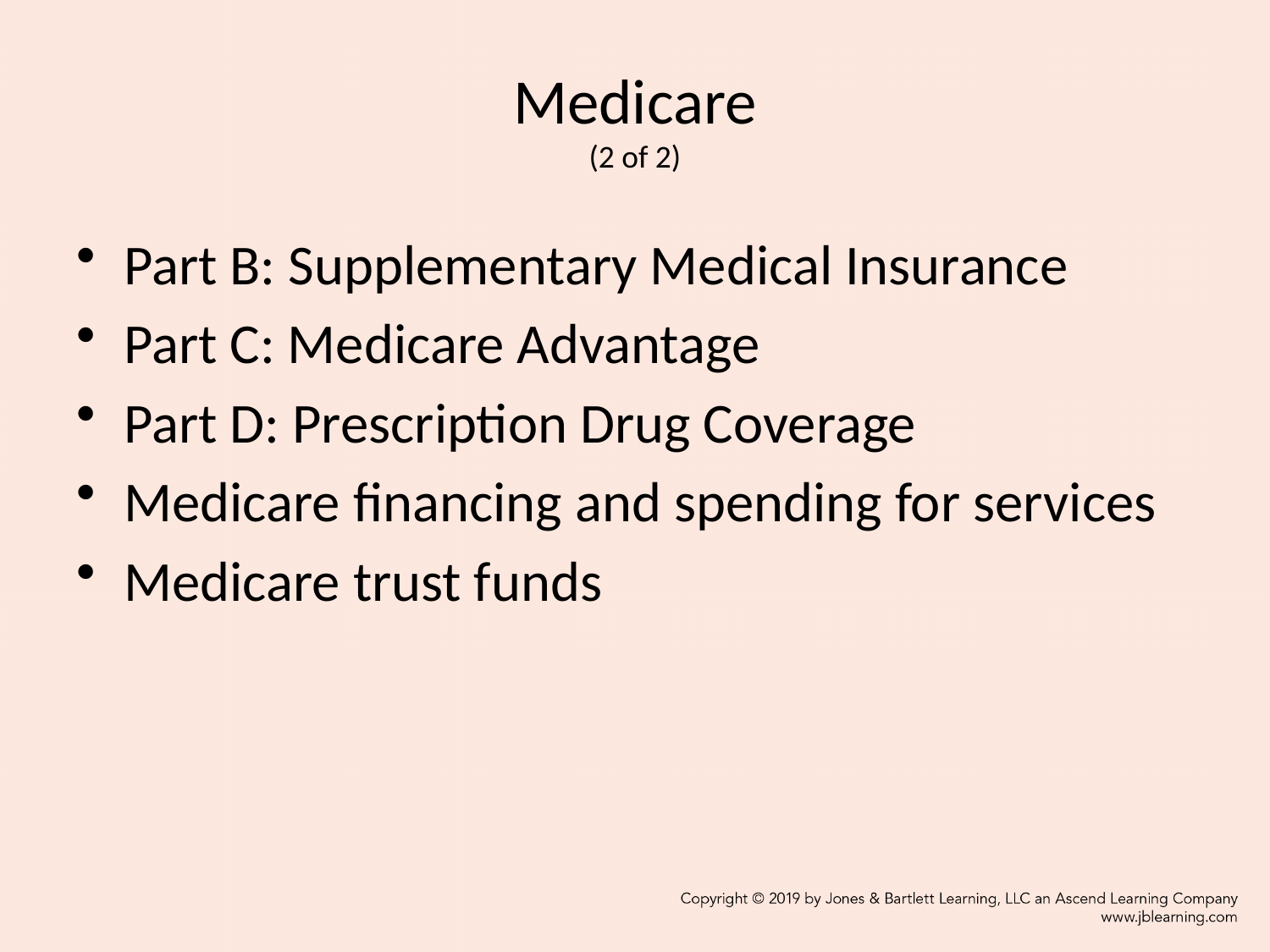

# Medicare (2 of 2)
Part B: Supplementary Medical Insurance
Part C: Medicare Advantage
Part D: Prescription Drug Coverage
Medicare financing and spending for services
Medicare trust funds